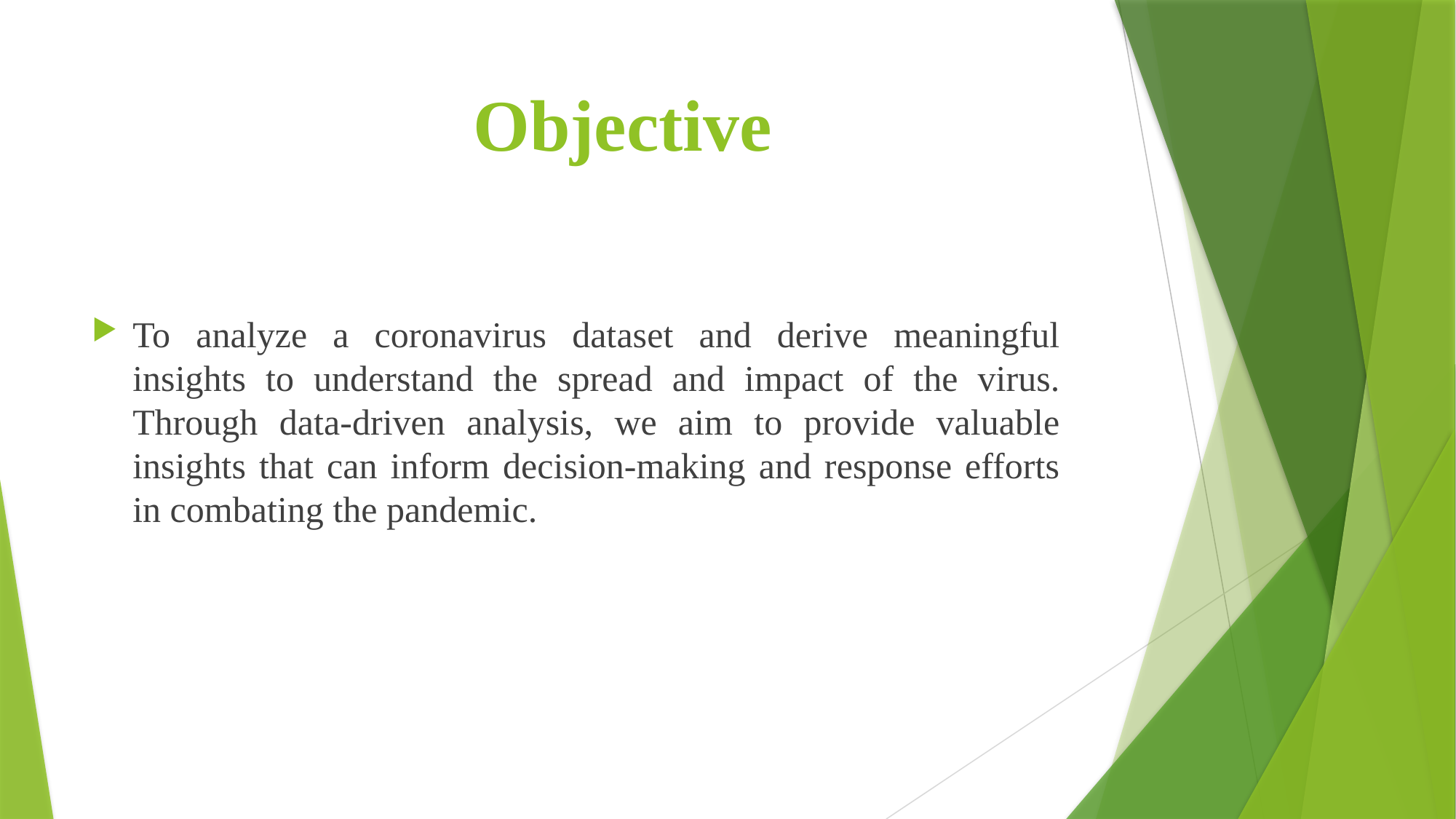

# Objective

To analyze a coronavirus dataset and derive meaningful insights to understand the spread and impact of the virus. Through data-driven analysis, we aim to provide valuable insights that can inform decision-making and response efforts in combating the pandemic.